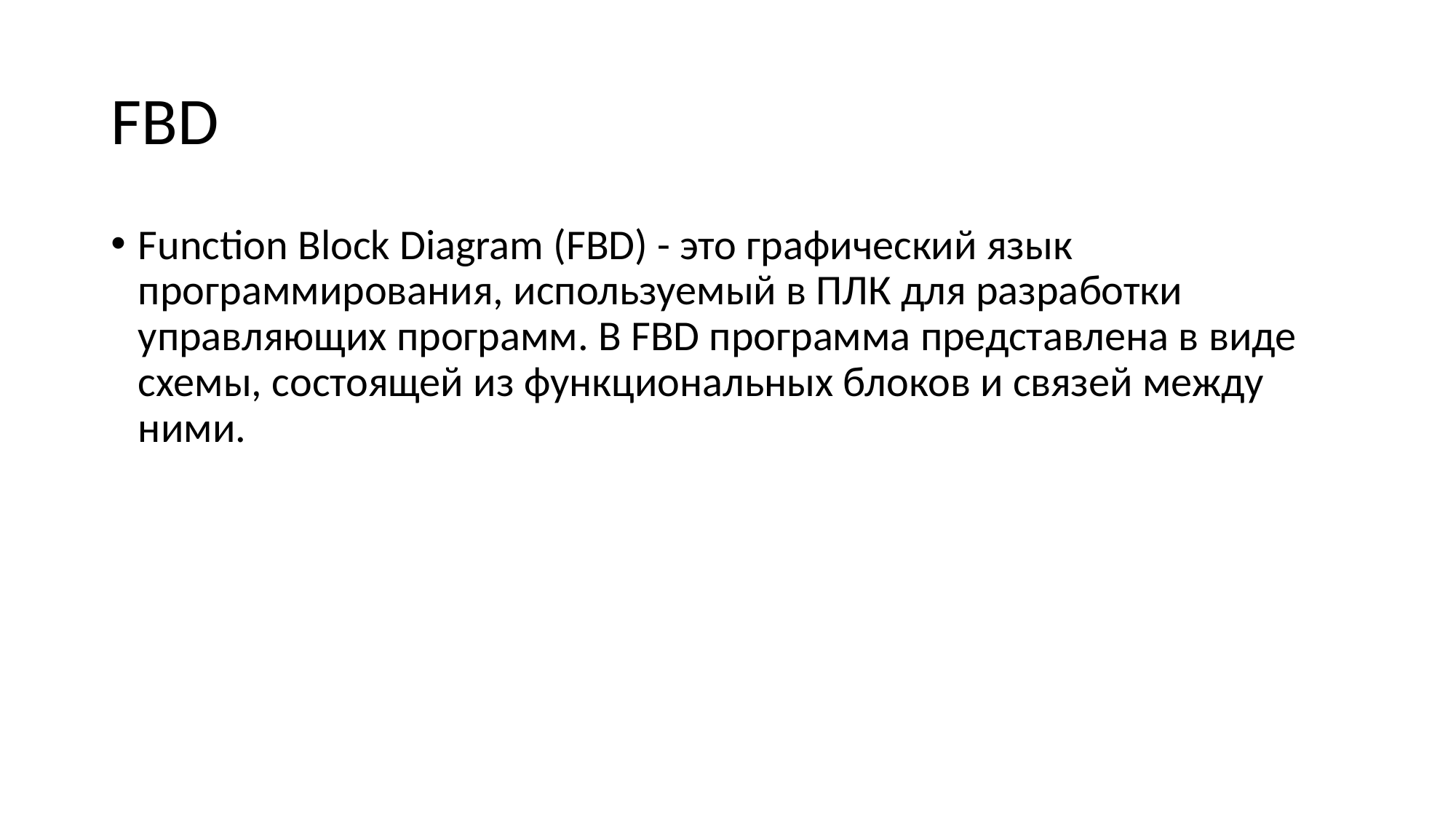

# FBD
Function Block Diagram (FBD) - это графический язык программирования, используемый в ПЛК для разработки управляющих программ. В FBD программа представлена в виде схемы, состоящей из функциональных блоков и связей между ними.